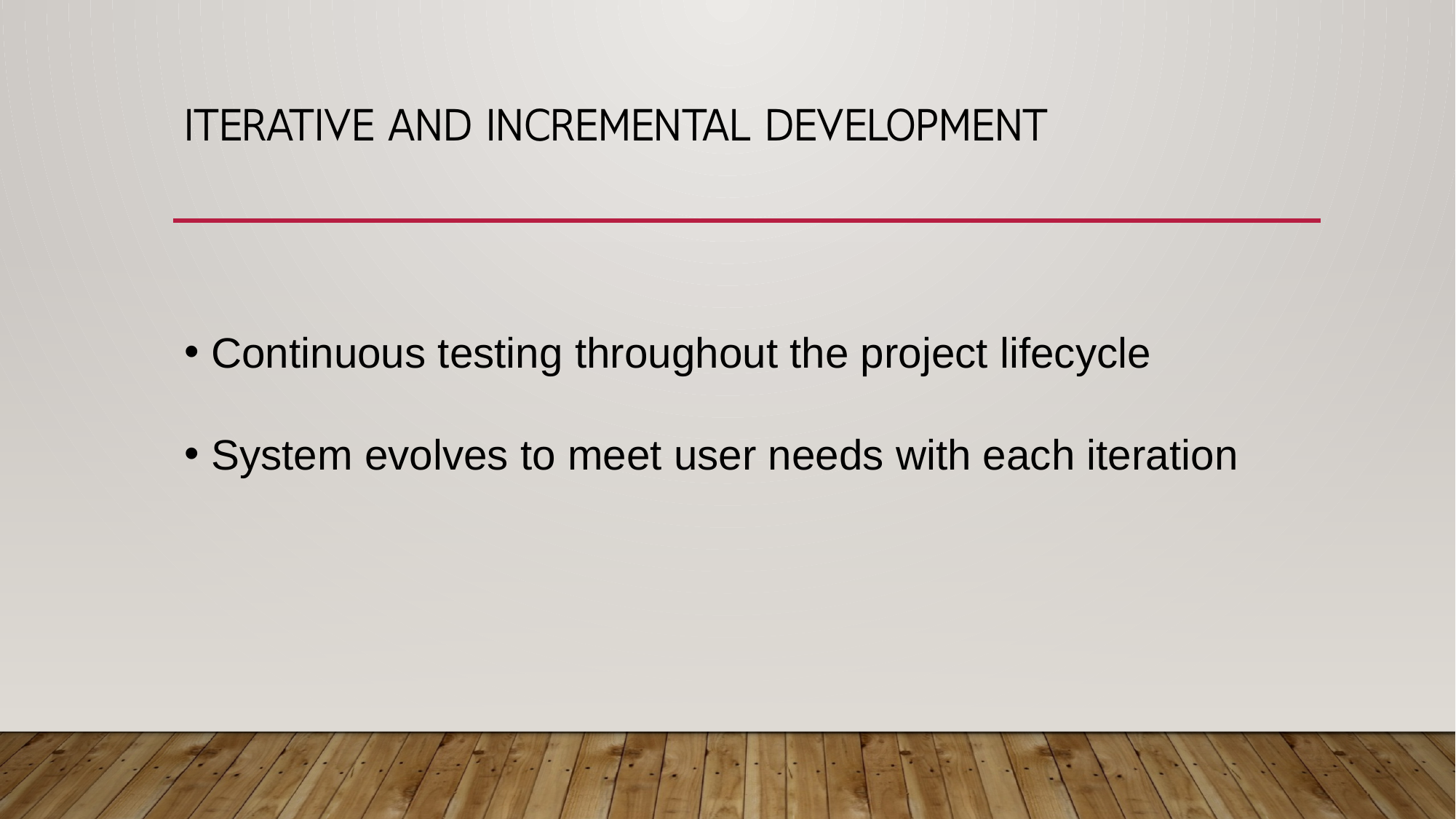

# Iterative and Incremental Development
Continuous testing throughout the project lifecycle
System evolves to meet user needs with each iteration